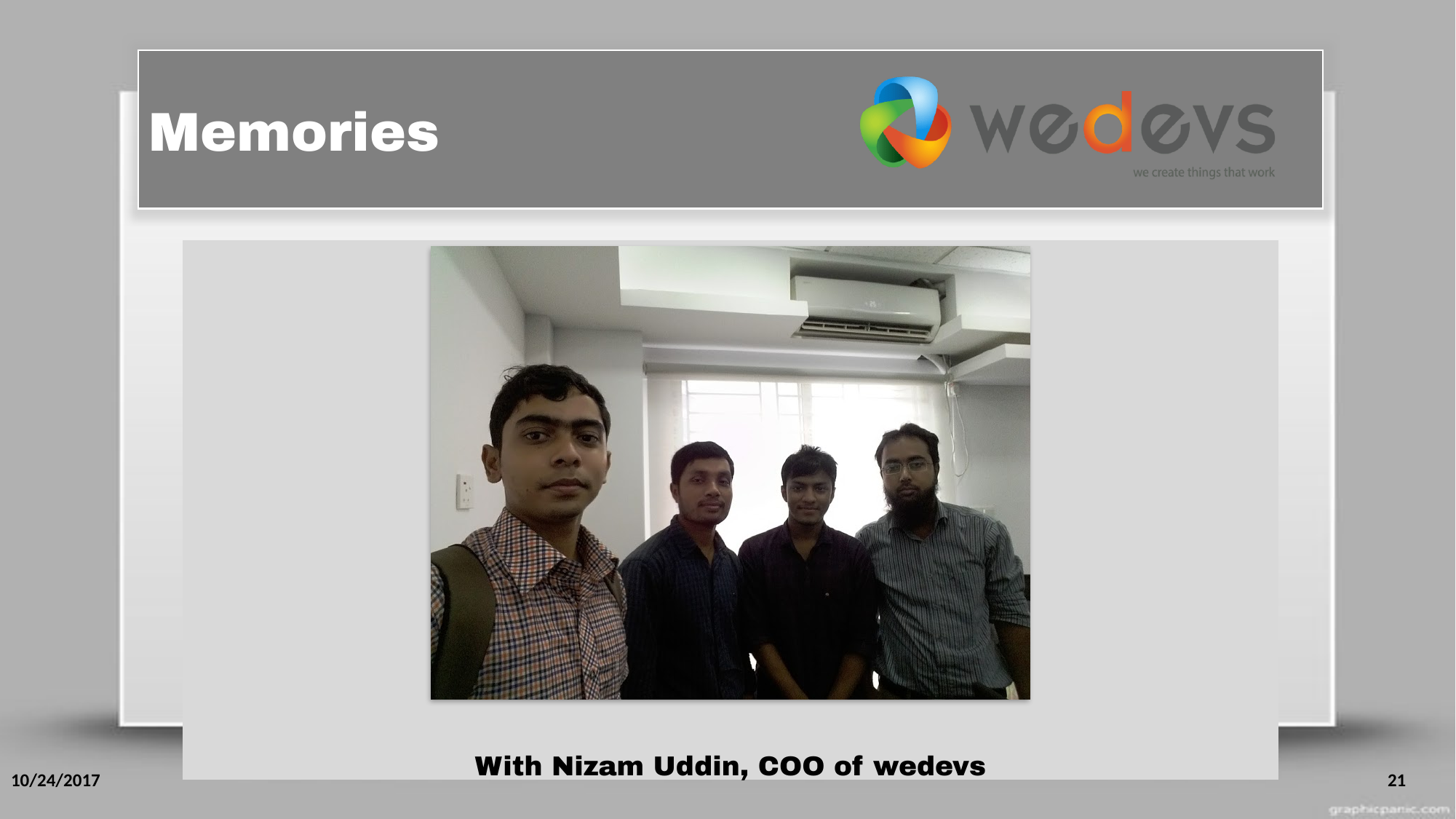

Memories

With Nizam Uddin, COO of wedevs
10/24/2017
21